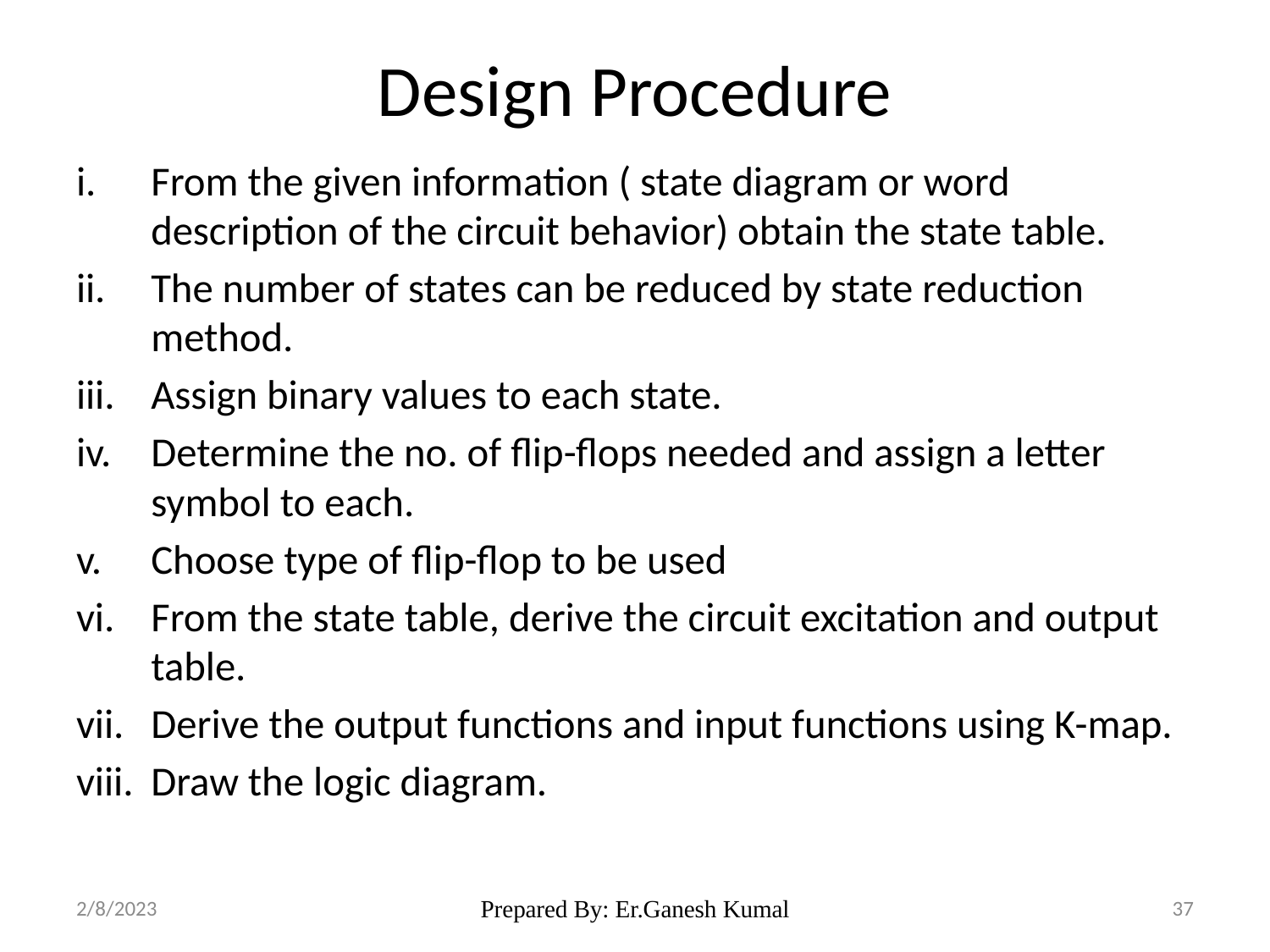

# Design Procedure
From the given information ( state diagram or word description of the circuit behavior) obtain the state table.
The number of states can be reduced by state reduction method.
Assign binary values to each state.
Determine the no. of flip-flops needed and assign a letter symbol to each.
Choose type of flip-flop to be used
From the state table, derive the circuit excitation and output table.
Derive the output functions and input functions using K-map.
Draw the logic diagram.
2/8/2023
Prepared By: Er.Ganesh Kumal
37